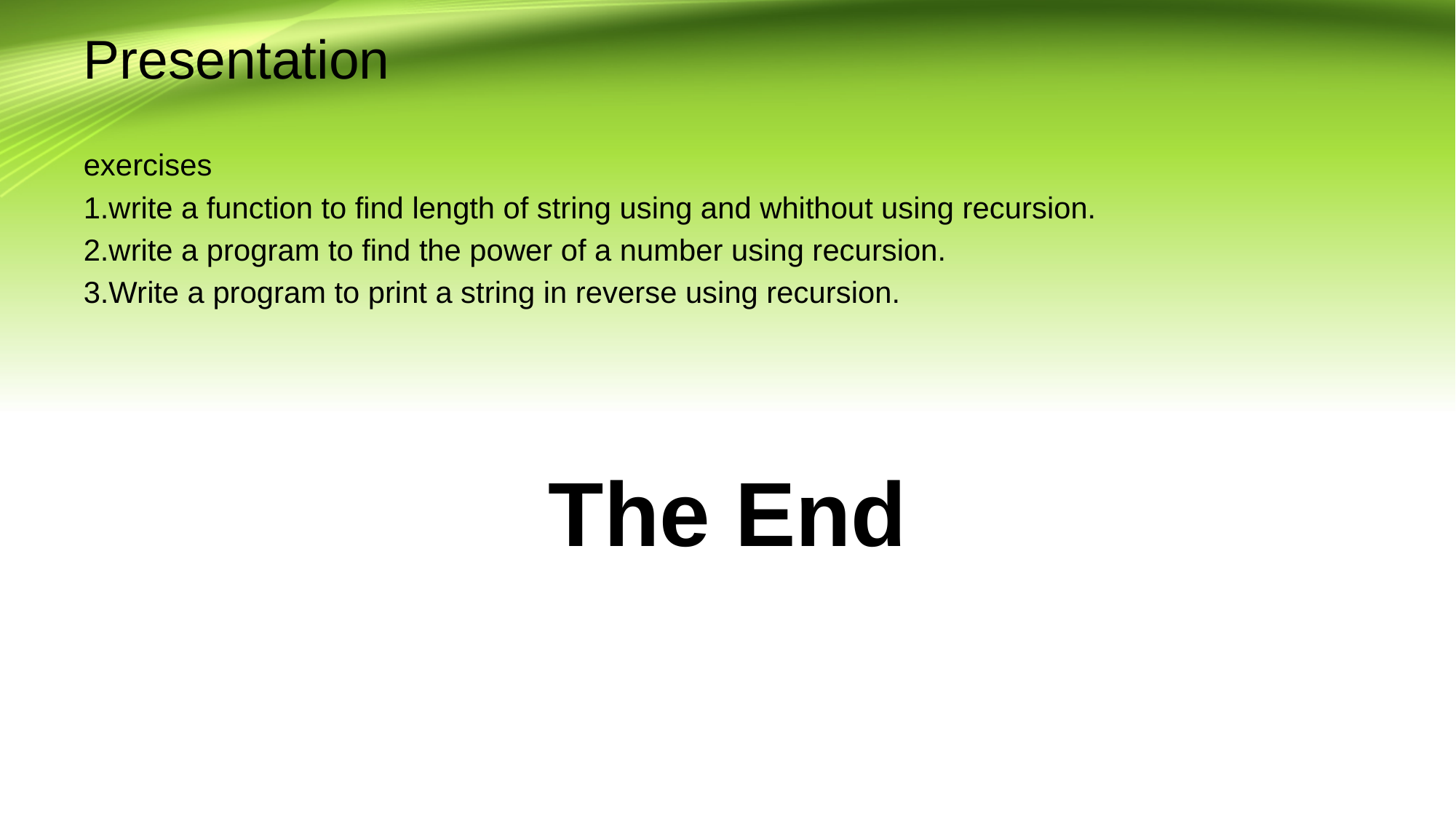

# Presentation
exercises
1.write a function to find length of string using and whithout using recursion.
2.write a program to find the power of a number using recursion.
3.Write a program to print a string in reverse using recursion.

The End